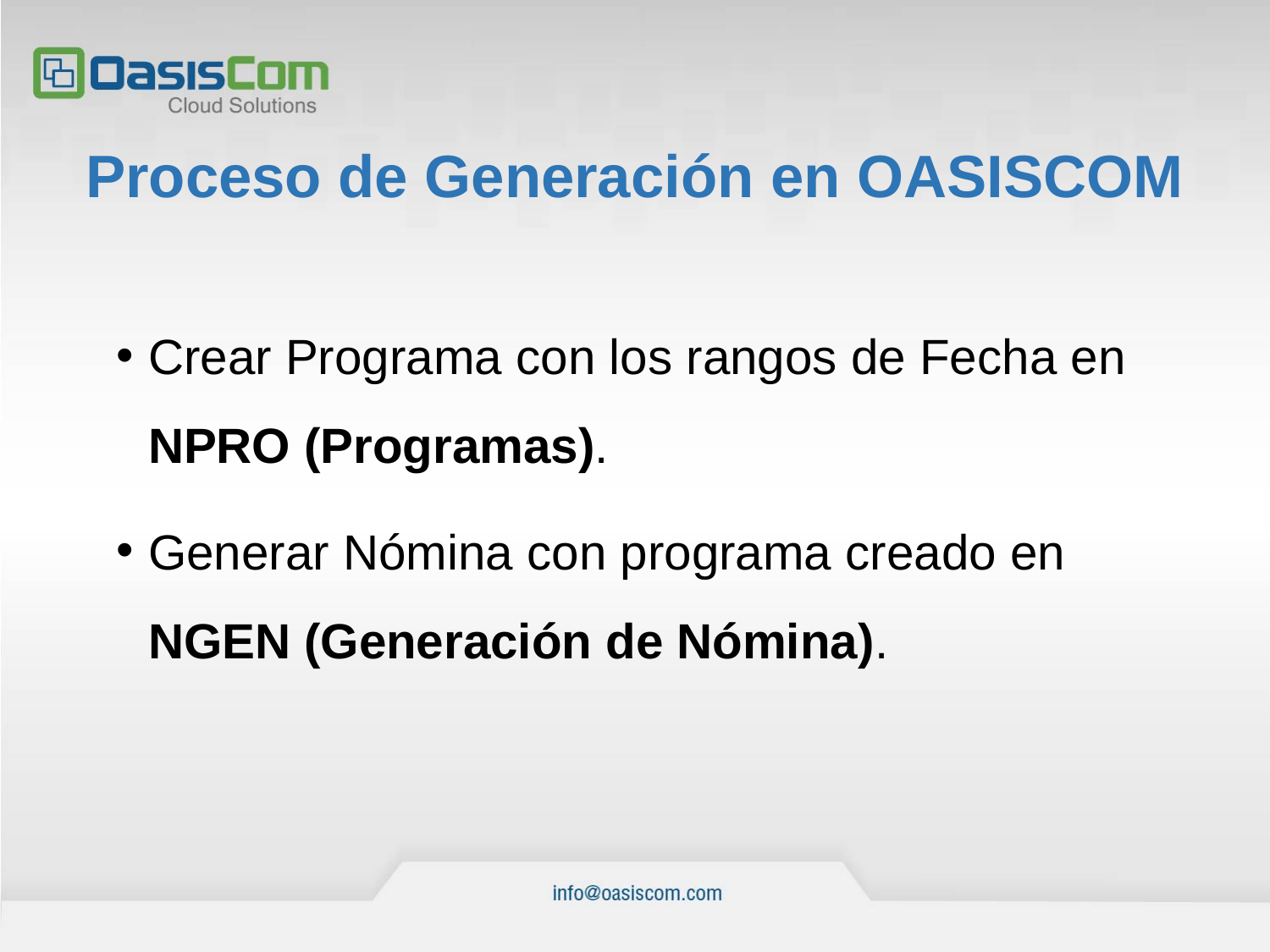

# Proceso de Generación en OASISCOM
Crear Programa con los rangos de Fecha en NPRO (Programas).
Generar Nómina con programa creado en NGEN (Generación de Nómina).